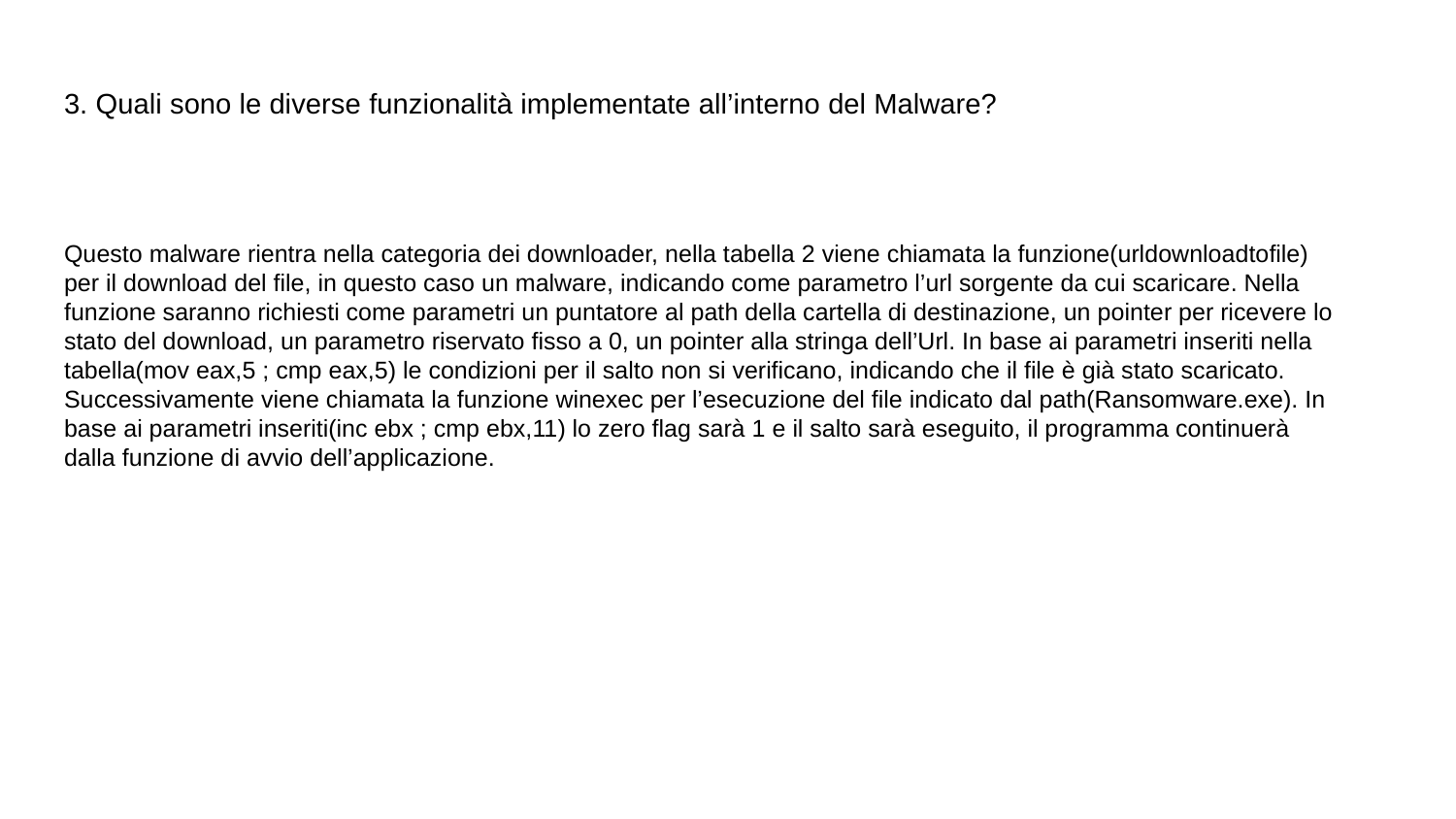

# 3. Quali sono le diverse funzionalità implementate all’interno del Malware?

Questo malware rientra nella categoria dei downloader, nella tabella 2 viene chiamata la funzione(urldownloadtofile) per il download del file, in questo caso un malware, indicando come parametro l’url sorgente da cui scaricare. Nella funzione saranno richiesti come parametri un puntatore al path della cartella di destinazione, un pointer per ricevere lo stato del download, un parametro riservato fisso a 0, un pointer alla stringa dell’Url. In base ai parametri inseriti nella tabella(mov eax,5 ; cmp eax,5) le condizioni per il salto non si verificano, indicando che il file è già stato scaricato. Successivamente viene chiamata la funzione winexec per l’esecuzione del file indicato dal path(Ransomware.exe). In base ai parametri inseriti(inc ebx ; cmp ebx,11) lo zero flag sarà 1 e il salto sarà eseguito, il programma continuerà dalla funzione di avvio dell’applicazione.